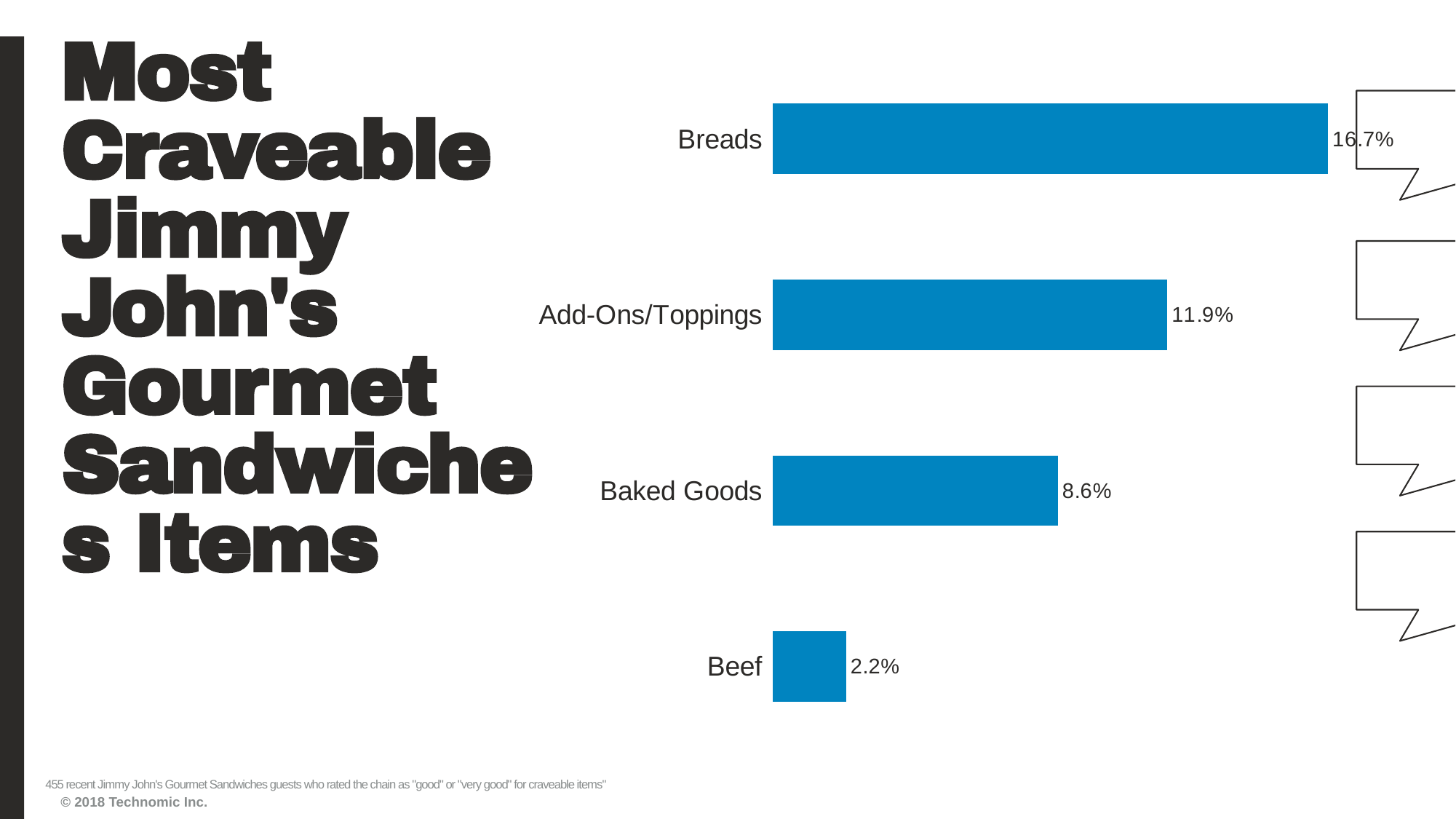

# Most Craveable Jimmy John's Gourmet Sandwiches Items

### Chart

| Category | Series1 |
|---|---|
| Beef | 0.021978022 |
| Baked Goods | 0.085714286 |
| Add-Ons/Toppings | 0.118681319 |
| Breads | 0.167032967 |
455 recent Jimmy John's Gourmet Sandwiches guests who rated the chain as "good" or "very good" for craveable items"